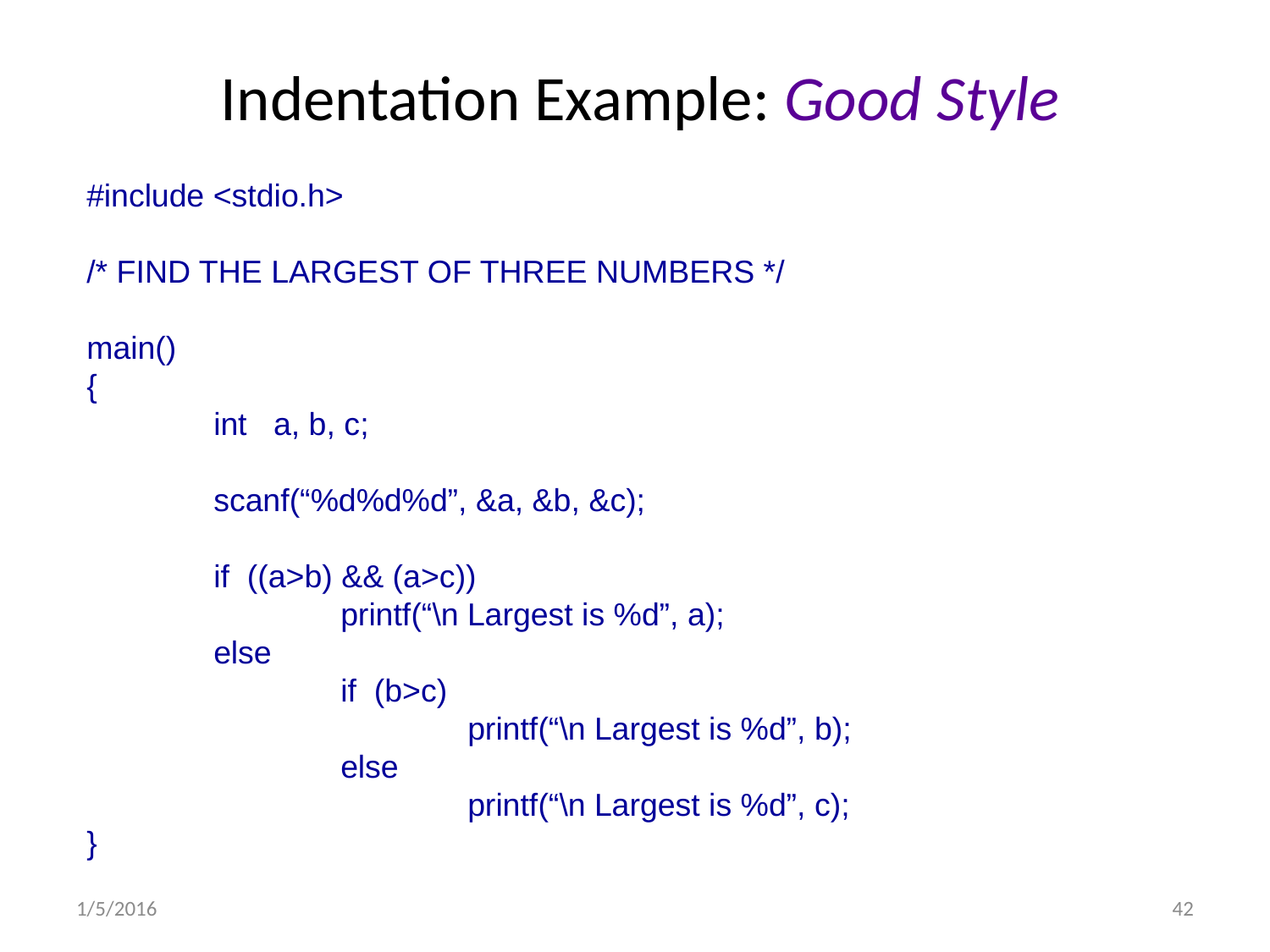

# Indentation Example: Good Style
#include <stdio.h>

/* FIND THE LARGEST OF THREE NUMBERS */

main()
{
	int   a, b, c;

	scanf(“%d%d%d”, &a, &b, &c);

	if  ((a>b) && (a>c))
             		printf(“\n Largest is %d”, a);
	else
             		if  (b>c)
                 		printf(“\n Largest is %d”, b);
             		else
                 		printf(“\n Largest is %d”, c);
}
1/5/2016
42